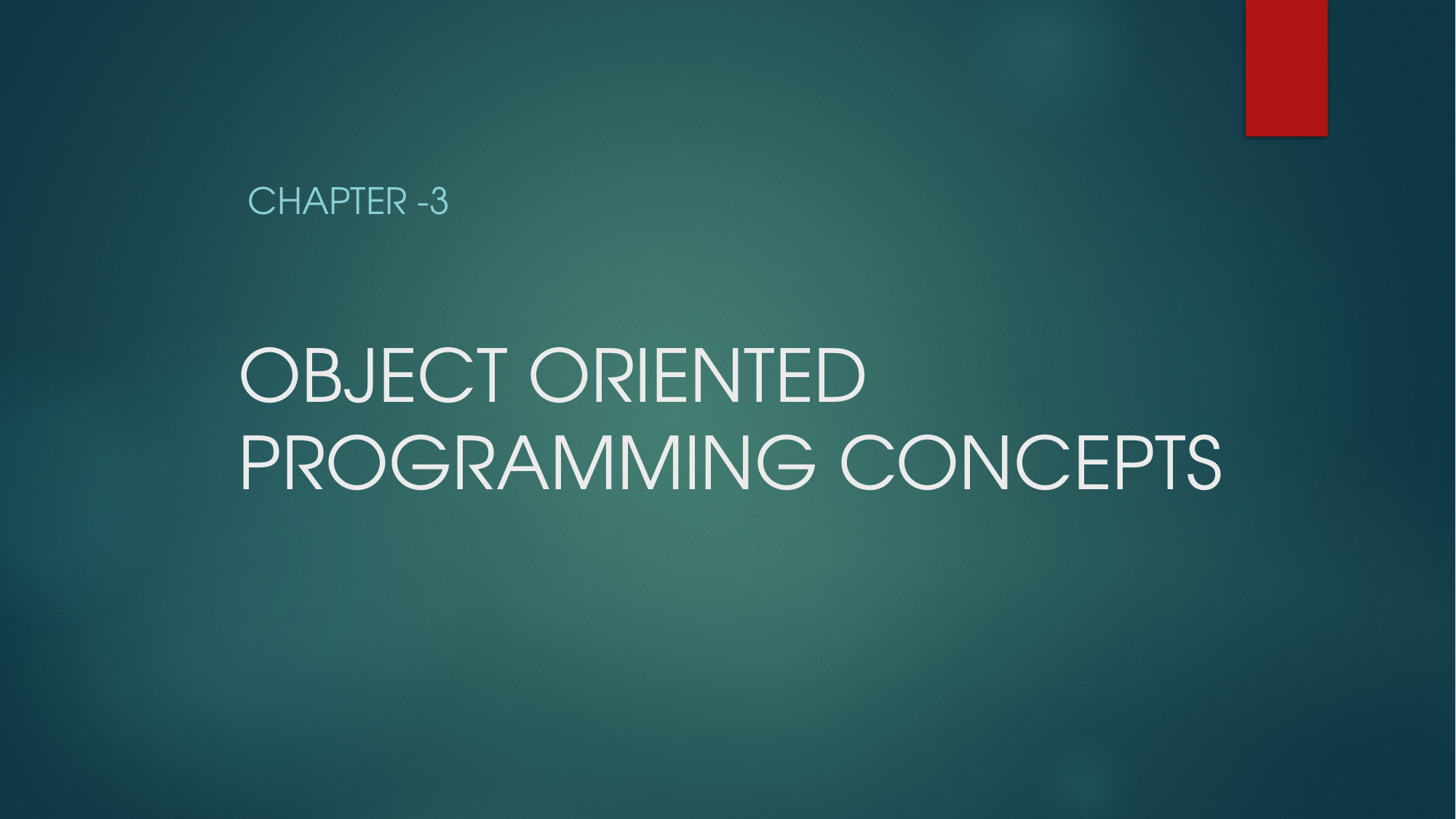

Chapter -3
# OBJECT ORIENTED PROGRAMMING CONCEPTS